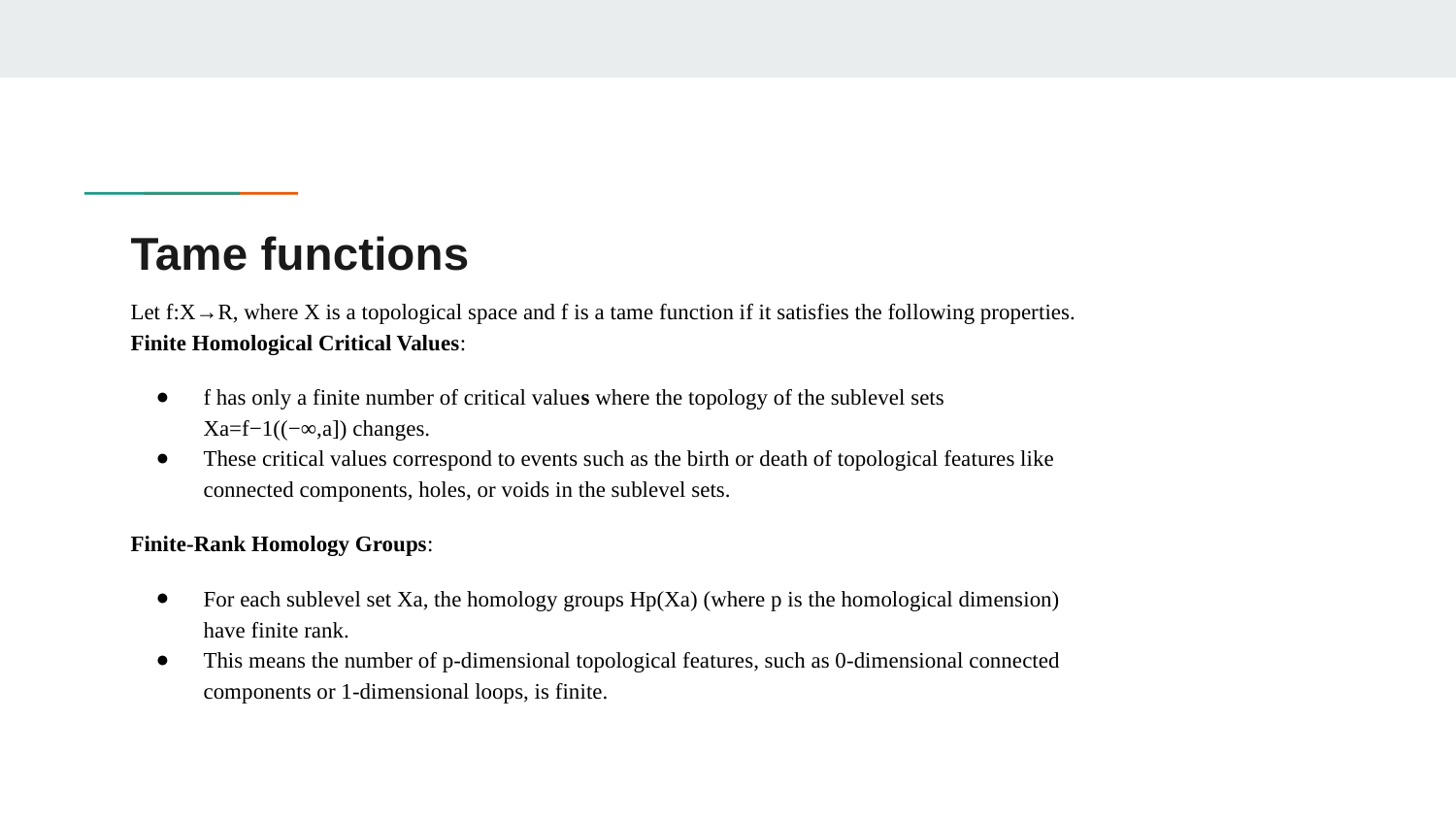

# Tame functions
Let f:X→R, where X is a topological space and f is a tame function if it satisfies the following properties.
Finite Homological Critical Values:
f has only a finite number of critical values where the topology of the sublevel sets Xa=f−1((−∞,a]) changes.
These critical values correspond to events such as the birth or death of topological features like connected components, holes, or voids in the sublevel sets.
Finite-Rank Homology Groups:
For each sublevel set Xa, the homology groups Hp(Xa) (where p is the homological dimension) have finite rank.
This means the number of p-dimensional topological features, such as 0-dimensional connected components or 1-dimensional loops, is finite.